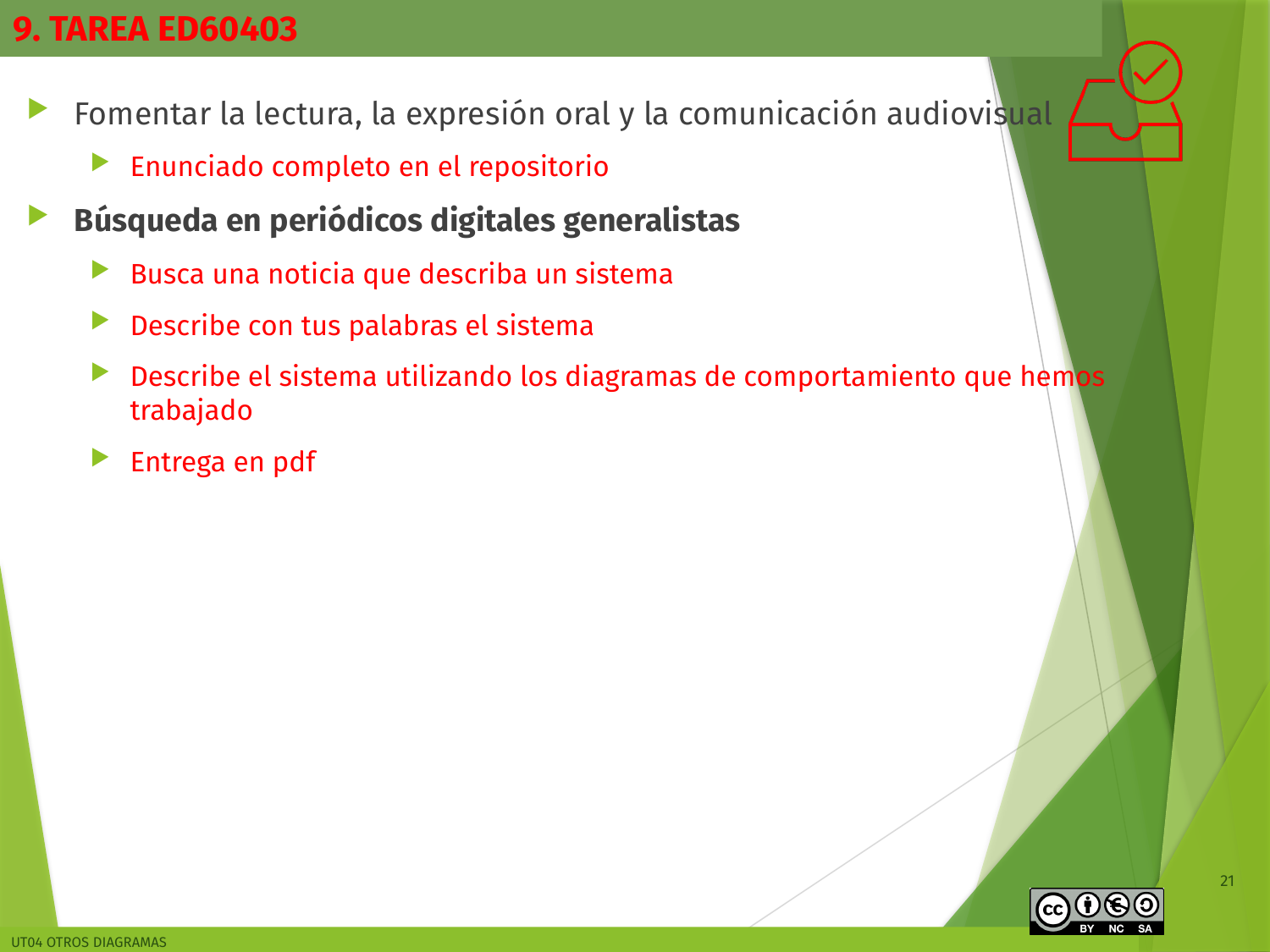

# 9. TAREA ED60403
Fomentar la lectura, la expresión oral y la comunicación audiovisual
Enunciado completo en el repositorio
Búsqueda en periódicos digitales generalistas
Busca una noticia que describa un sistema
Describe con tus palabras el sistema
Describe el sistema utilizando los diagramas de comportamiento que hemos trabajado
Entrega en pdf

21